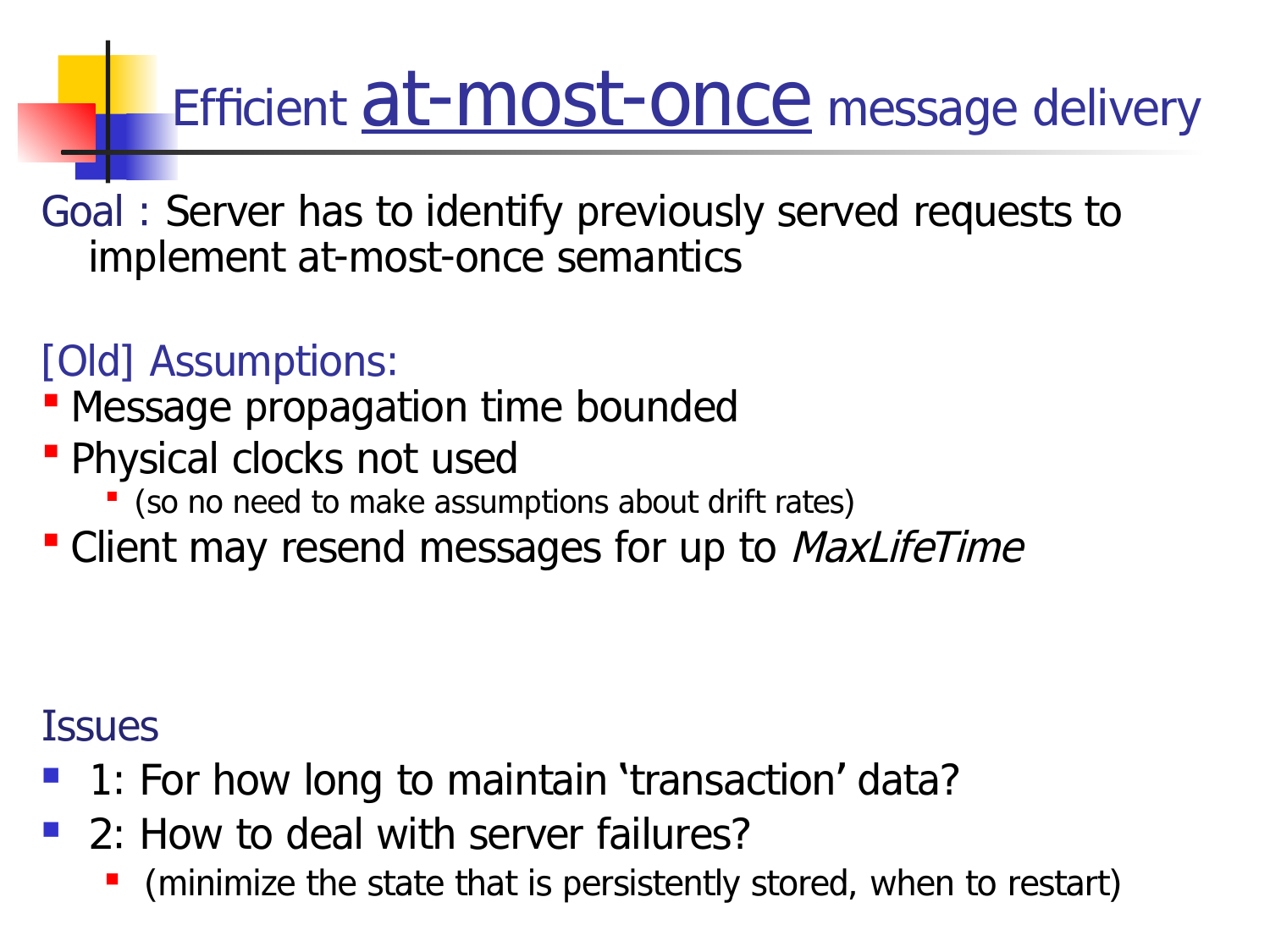

# Efficient at-most-once message delivery
Goal : Server has to identify previously served requests to implement at-most-once semantics

[New] Assumptions:
No bound on message propagation time
There is a bound on clock drift
any two clocks in the system differ by at most MaxClockDrift
Client may resend messages for up to MaxLifeTime
after that reports error to application

Issues
1: For how long to maintain ‘transaction’ data?
2: How to deal with server failures?
(minimize the state that is persistently stored, when to restart)

[Old] Assumptions:
Message propagation time bounded
Physical clocks not used
(so no need to make assumptions about drift rates)
Client may resend messages for up to MaxLifeTime